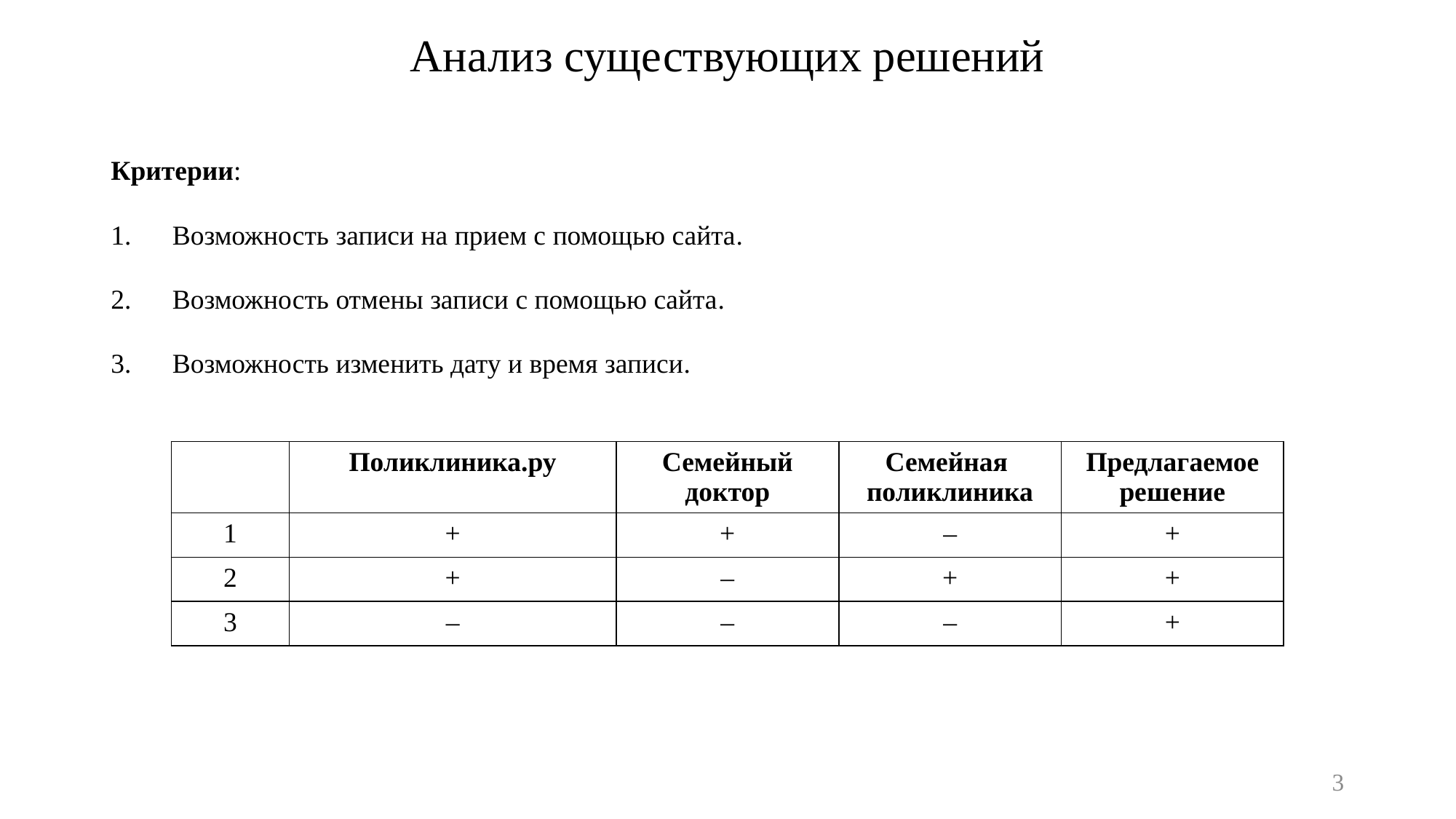

# Анализ существующих решений
Критерии:
Возможность записи на прием с помощью сайта.
Возможность отмены записи с помощью сайта.
Возможность изменить дату и время записи.
|  | Поликлиника.ру | Семейный доктор | Семейная поликлиника | Предлагаемое решение |
| --- | --- | --- | --- | --- |
| 1 | + | + | – | + |
| 2 | + | – | + | + |
| 3 | – | – | – | + |
3